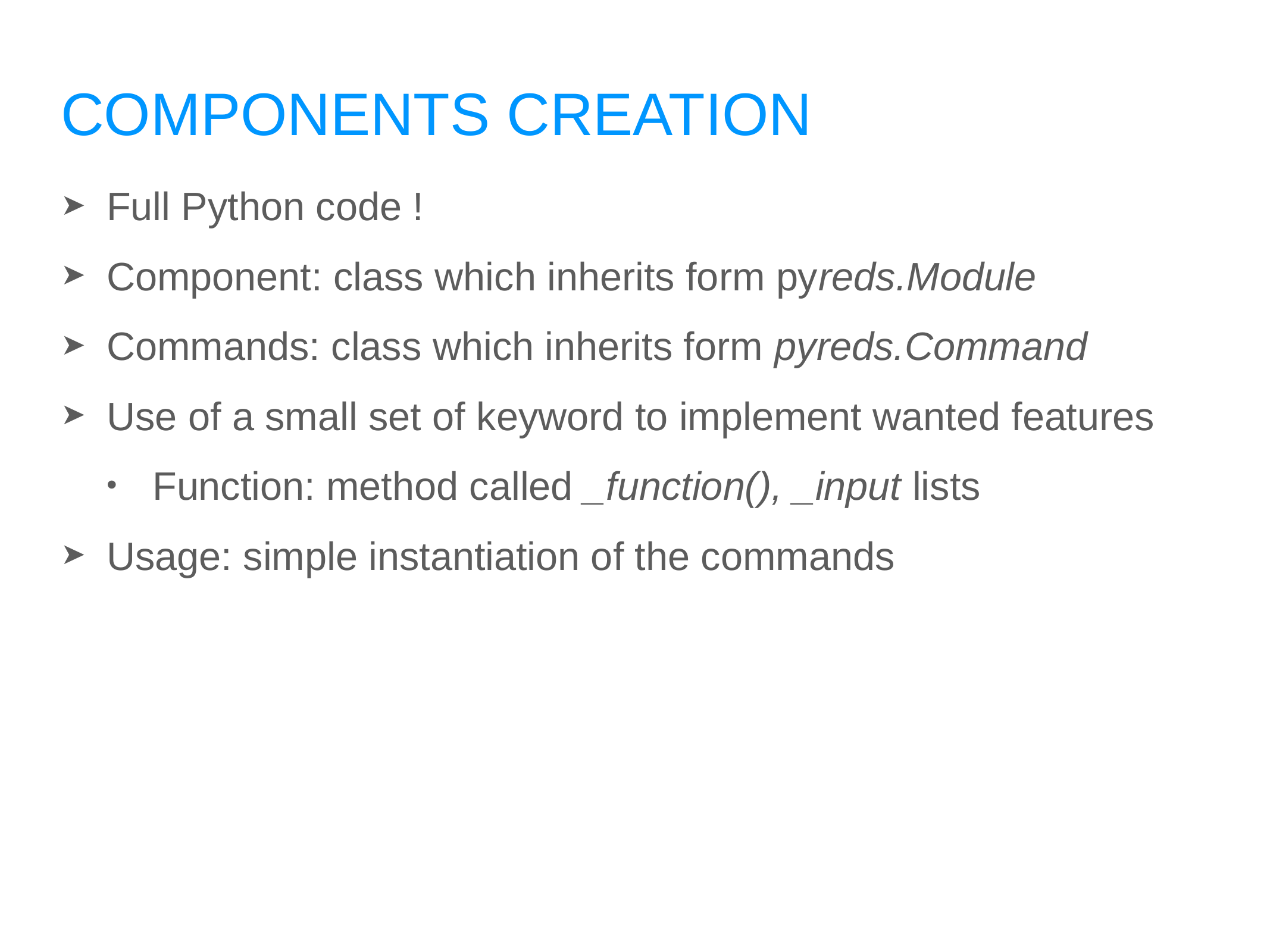

# Components creation

Full Python code !
Component: class which inherits form pyreds.Module
Commands: class which inherits form pyreds.Command
Use of a small set of keyword to implement wanted features
Function: method called _function(), _input lists
Usage: simple instantiation of the commands
11